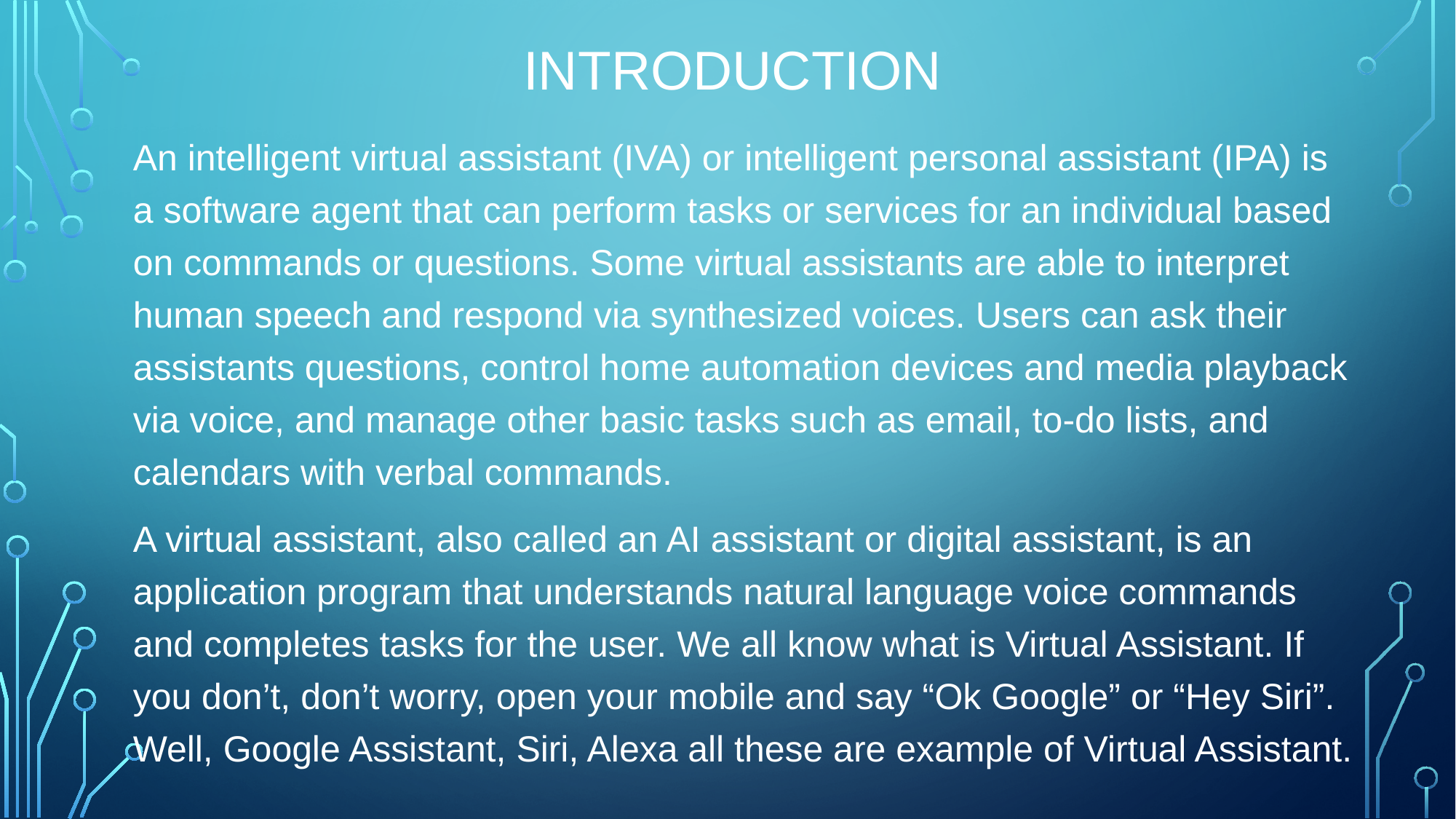

# Introduction
An intelligent virtual assistant (IVA) or intelligent personal assistant (IPA) is a software agent that can perform tasks or services for an individual based on commands or questions. Some virtual assistants are able to interpret human speech and respond via synthesized voices. Users can ask their assistants questions, control home automation devices and media playback via voice, and manage other basic tasks such as email, to-do lists, and calendars with verbal commands.
A virtual assistant, also called an AI assistant or digital assistant, is an application program that understands natural language voice commands and completes tasks for the user. We all know what is Virtual Assistant. If you don’t, don’t worry, open your mobile and say “Ok Google” or “Hey Siri”. Well, Google Assistant, Siri, Alexa all these are example of Virtual Assistant.